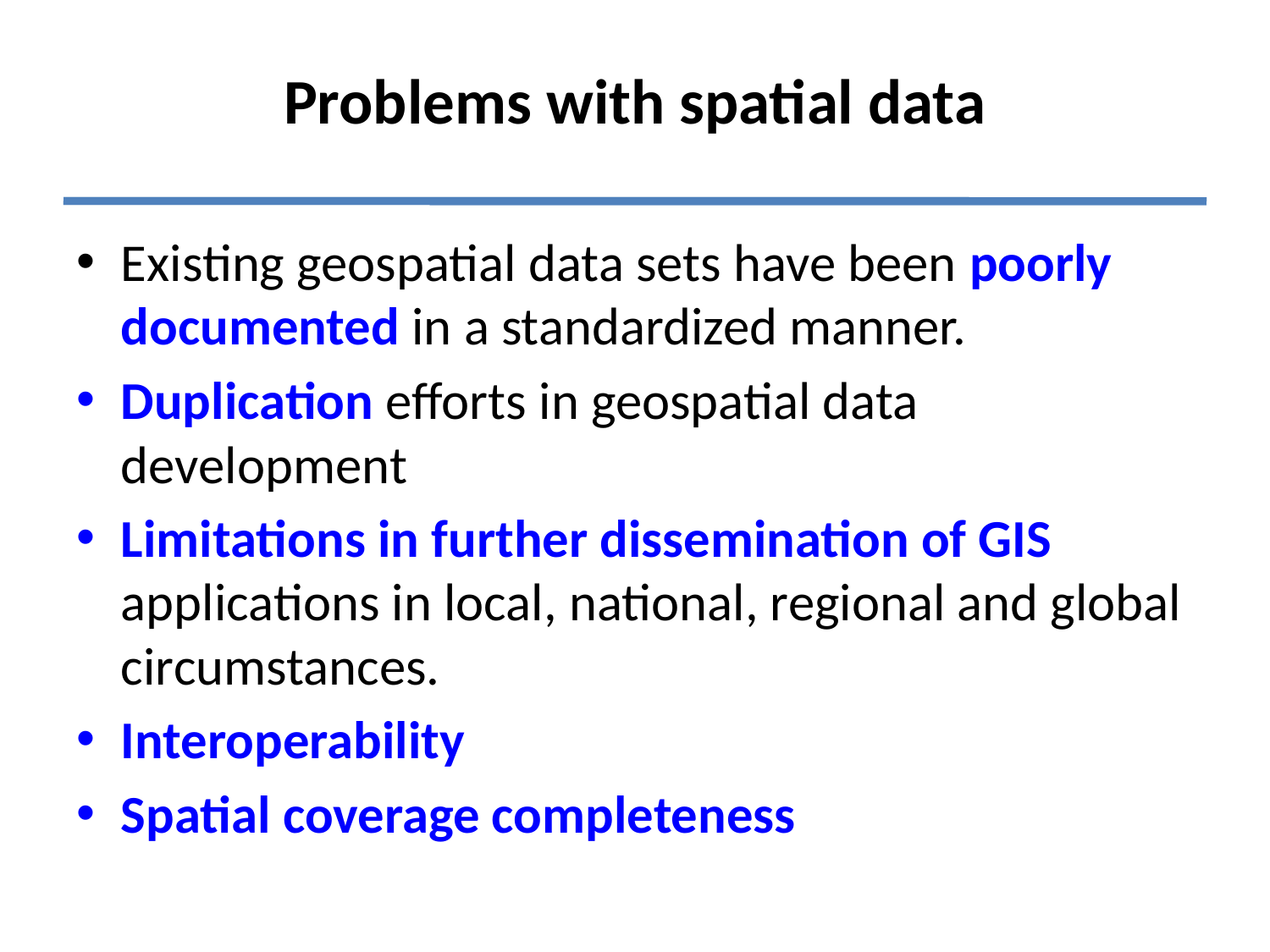

# Problems with spatial data
Existing geospatial data sets have been poorly documented in a standardized manner.
Duplication efforts in geospatial data development
Limitations in further dissemination of GIS applications in local, national, regional and global circumstances.
Interoperability
Spatial coverage completeness